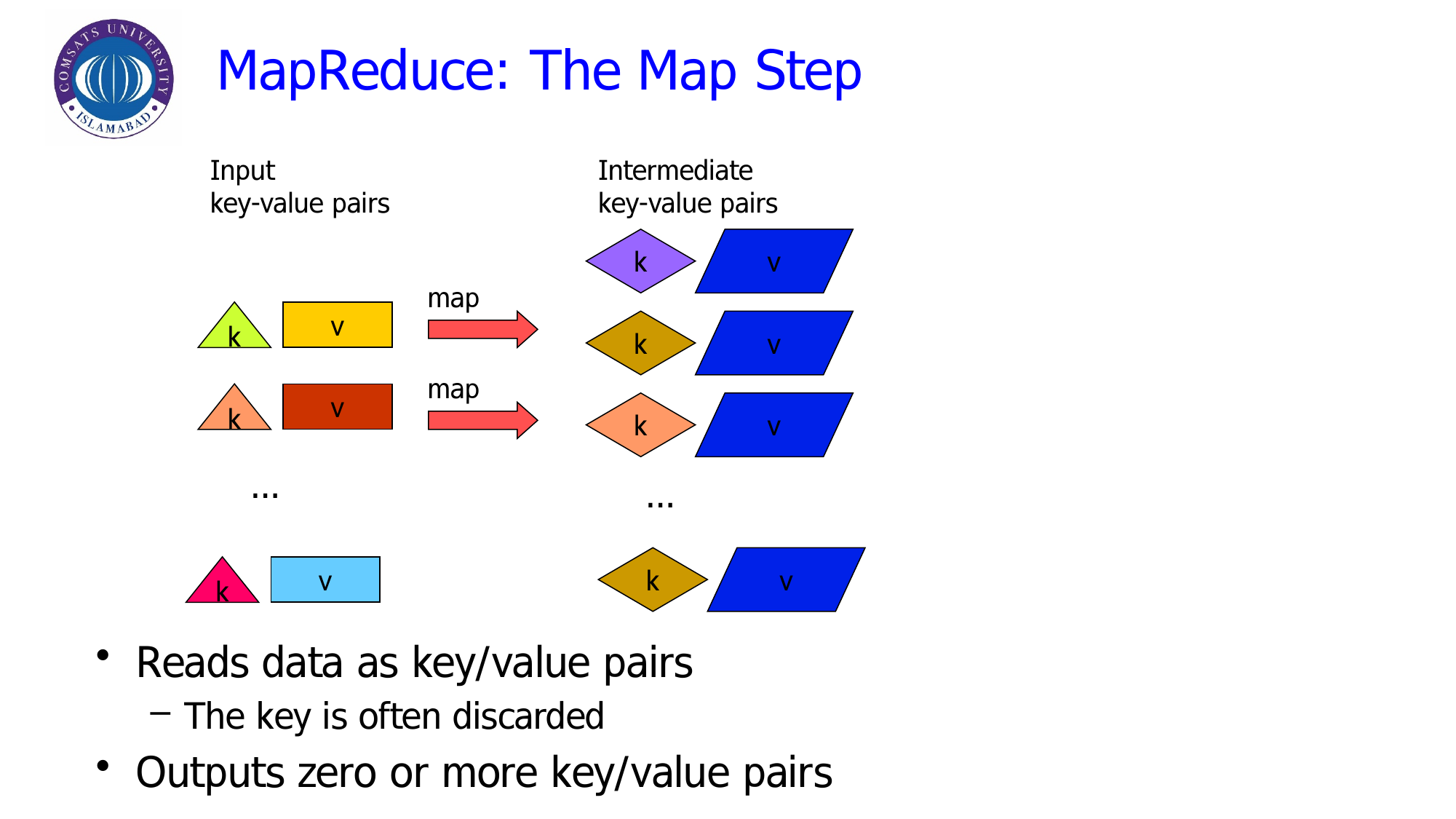

# MapReduce: The Map Step
Input
key-value pairs
Intermediate
key-value pairs
k
v
k
v
map

k
v
map

k
v
k
v
…
…
k
v
k
v
Reads data as key/value pairs
The key is often discarded
Outputs zero or more key/value pairs